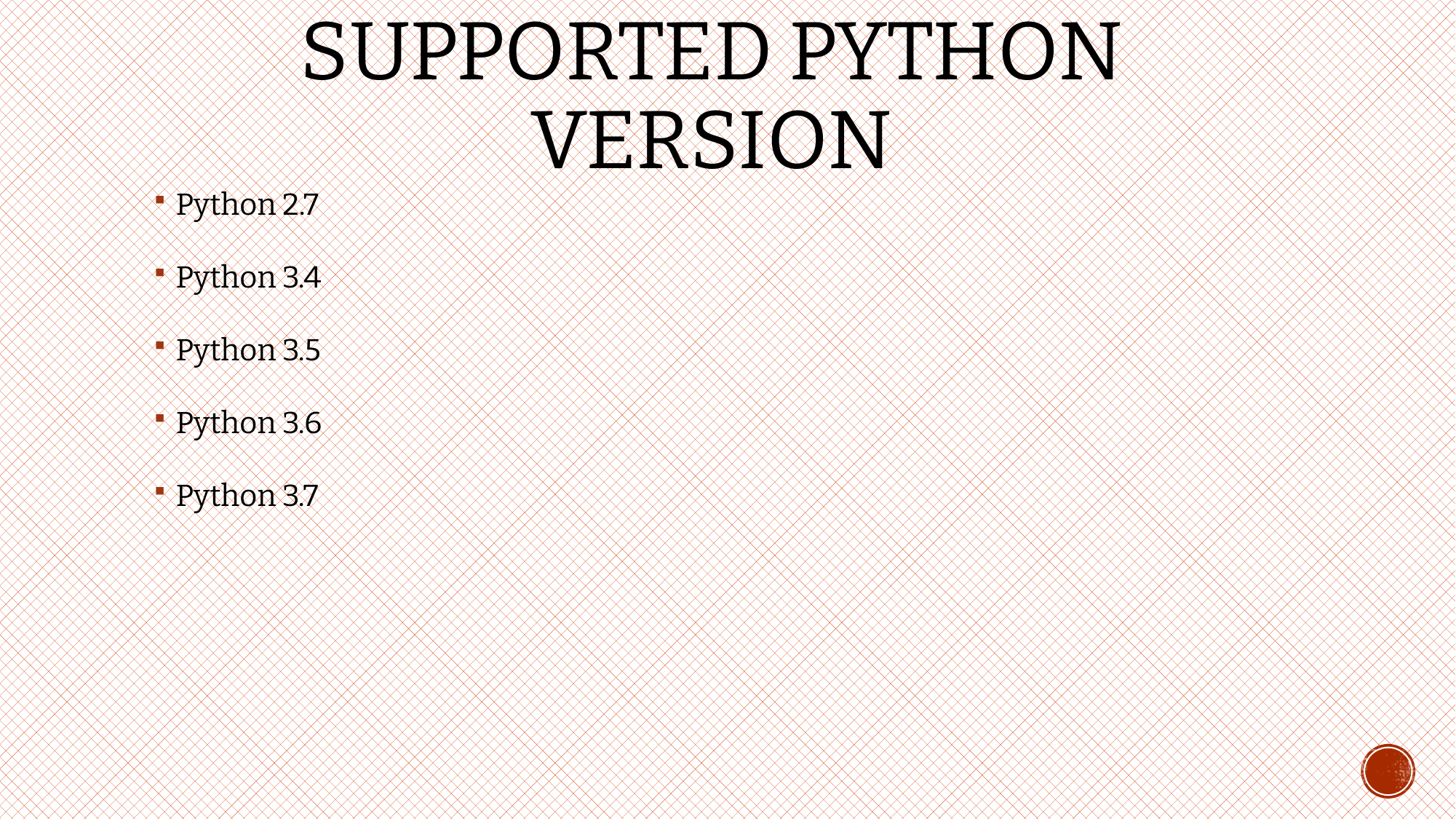

# Supported python version
Python 2.7
Python 3.4
Python 3.5
Python 3.6
Python 3.7